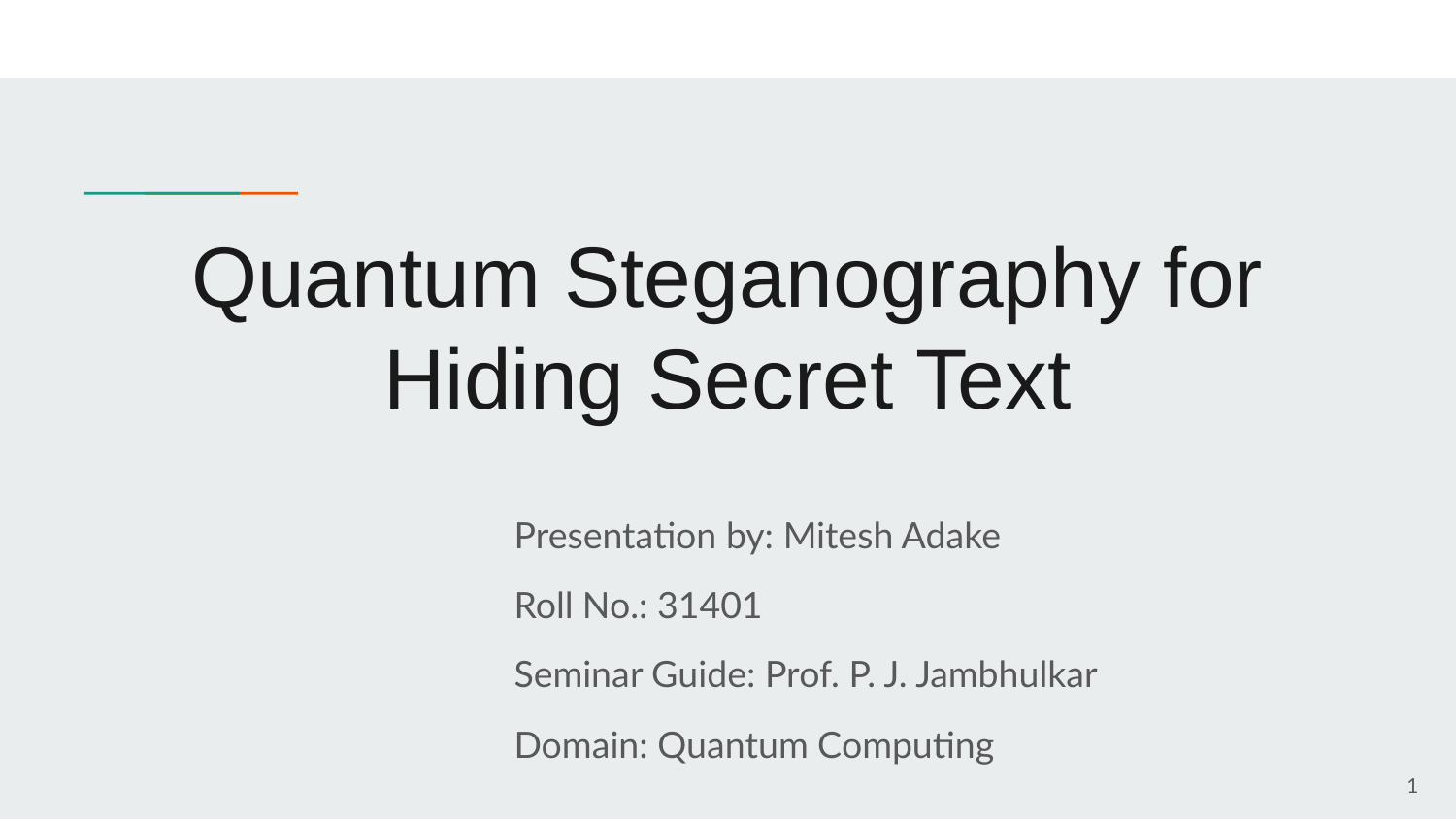

# Quantum Steganography for Hiding Secret Text
Presentation by: Mitesh Adake

Roll No.: 31401

Seminar Guide: Prof. P. J. Jambhulkar

Domain: Quantum Computing
1